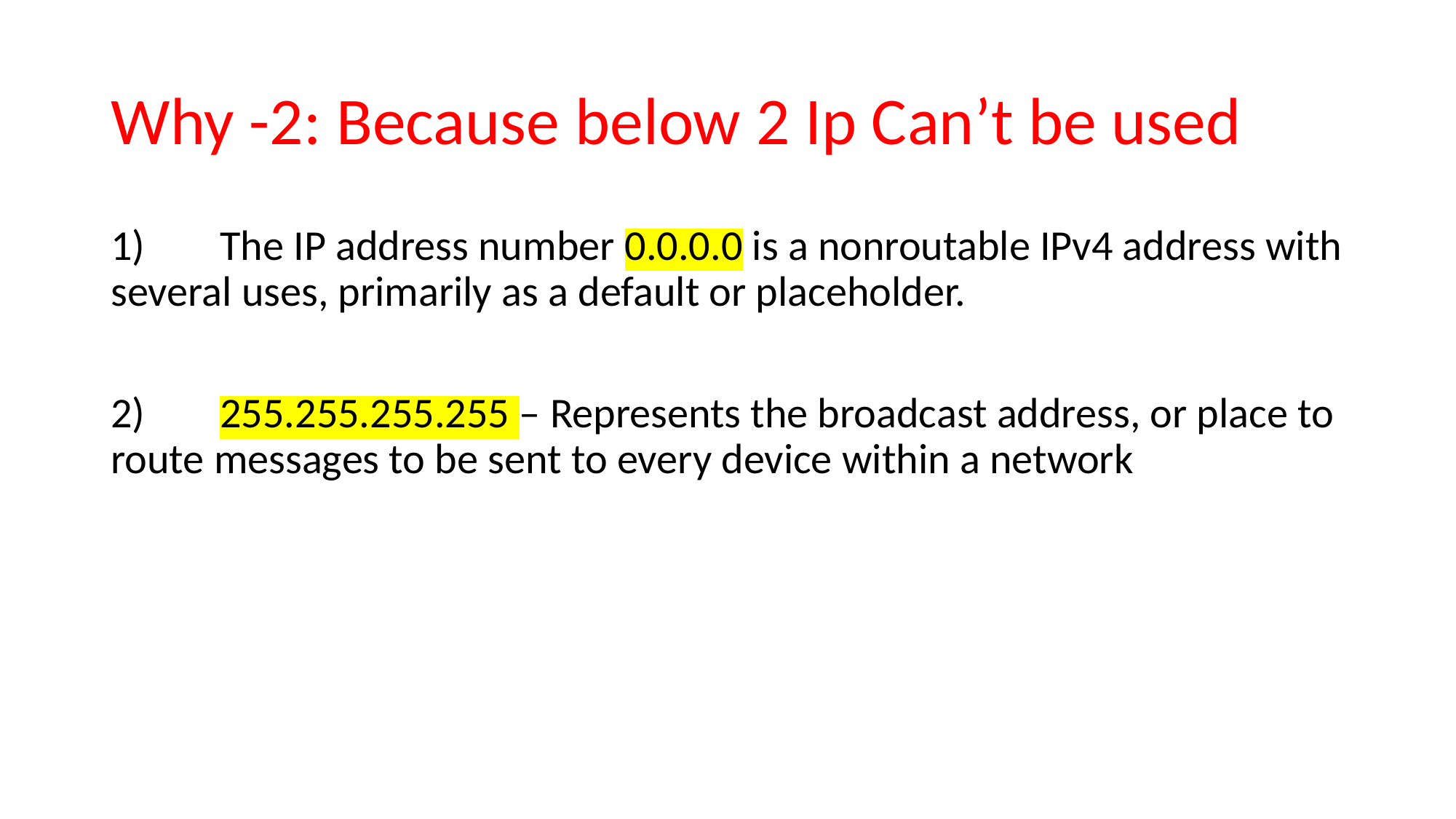

# Why -2: Because below 2 Ip Can’t be used
1)	The IP address number 0.0.0.0 is a nonroutable IPv4 address with several uses, primarily as a default or placeholder.

2)	255.255.255.255 – Represents the broadcast address, or place to route messages to be sent to every device within a network